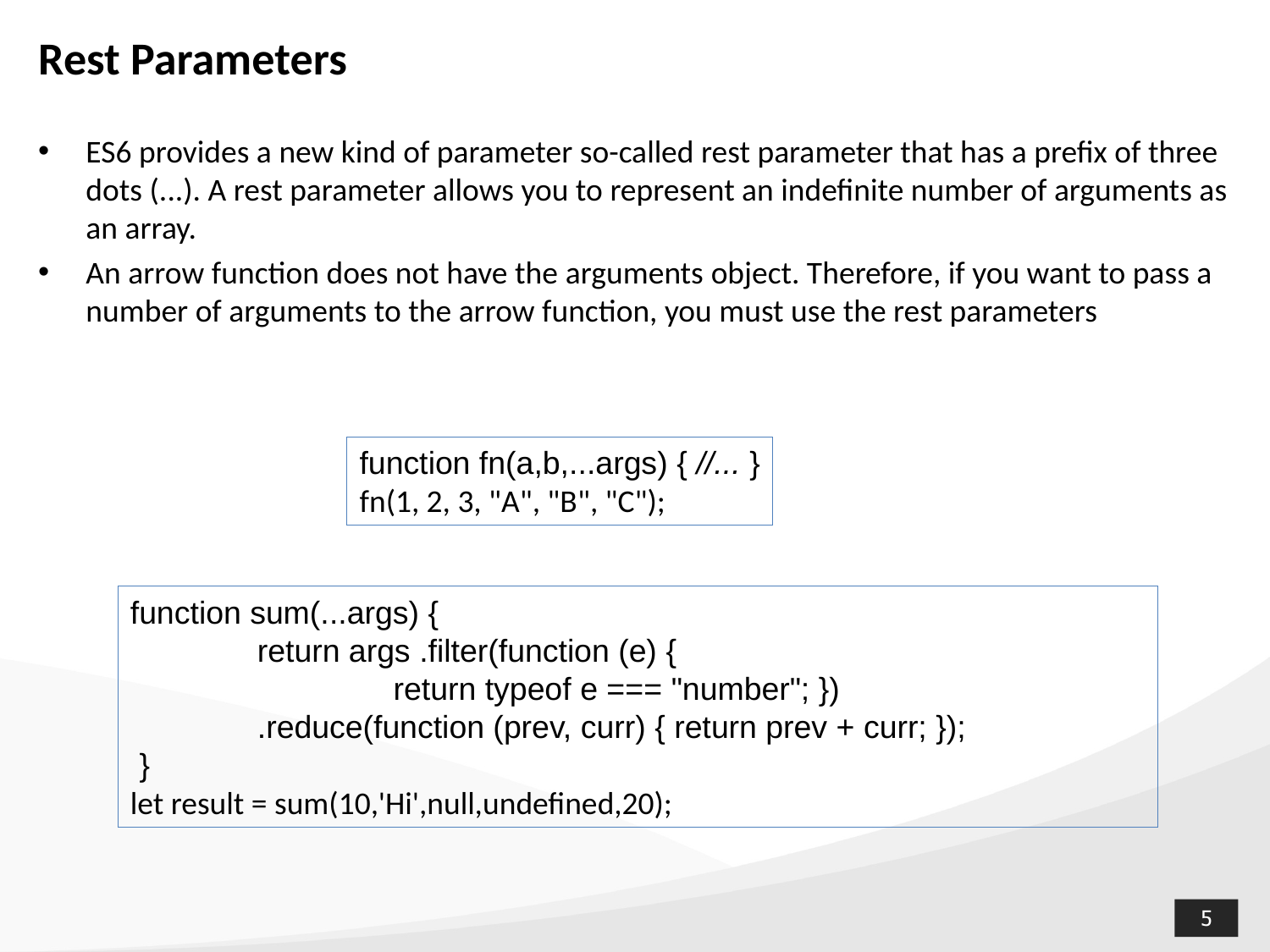

# Rest Parameters
ES6 provides a new kind of parameter so-called rest parameter that has a prefix of three dots (...). A rest parameter allows you to represent an indefinite number of arguments as an array.
An arrow function does not have the arguments object. Therefore, if you want to pass a number of arguments to the arrow function, you must use the rest parameters

function fn(a,b,...args) { //... }
fn(1, 2, 3, "A", "B", "C");
function sum(...args) {
	return args .filter(function (e) {
		 return typeof e === "number"; })
	.reduce(function (prev, curr) { return prev + curr; });
 }
let result = sum(10,'Hi',null,undefined,20);